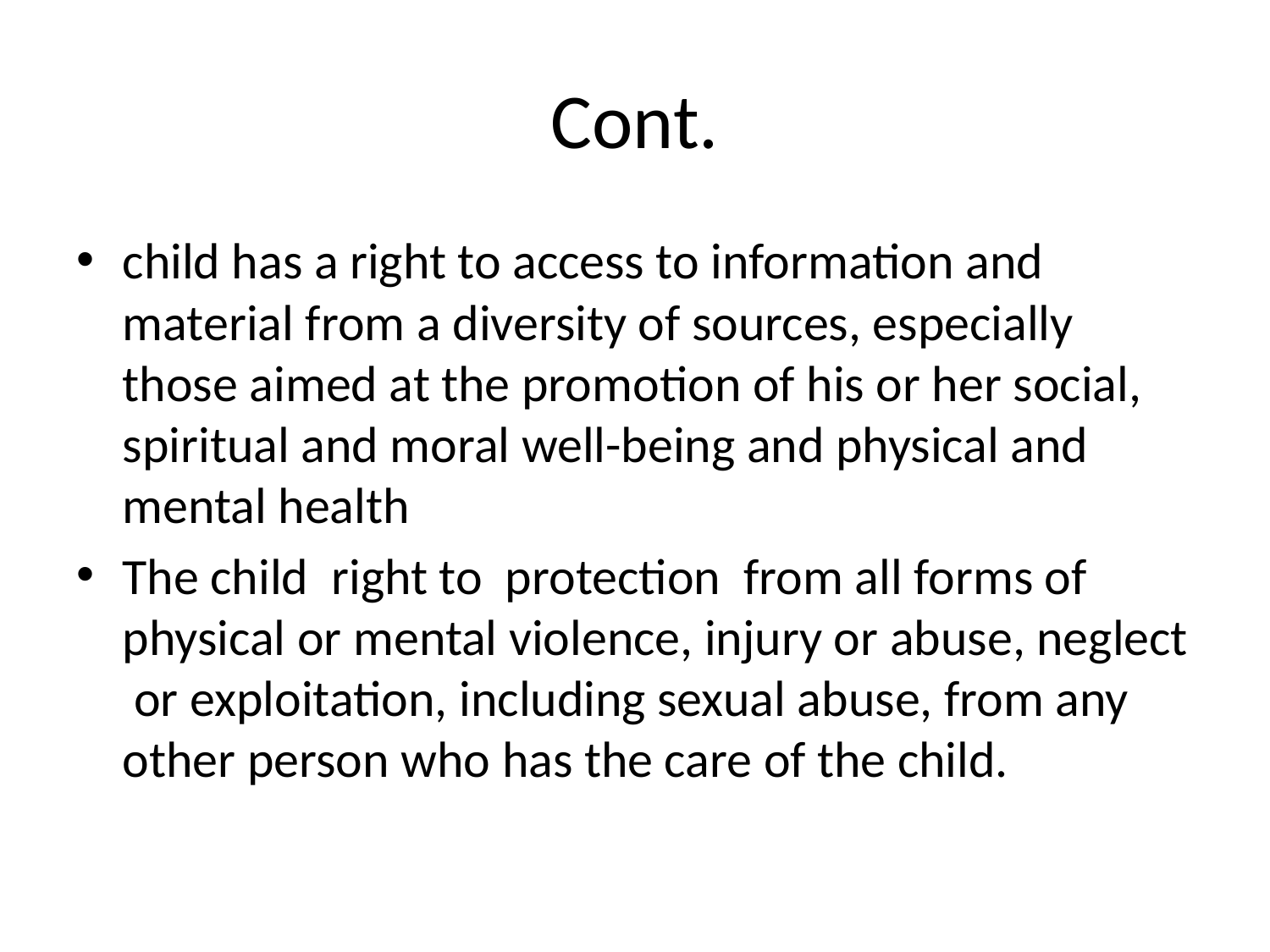

# Cont.
child has a right to access to information and material from a diversity of sources, especially those aimed at the promotion of his or her social, spiritual and moral well-being and physical and mental health
The child  right to  protection  from all forms of physical or mental violence, injury or abuse, neglect  or exploitation, including sexual abuse, from any other person who has the care of the child.